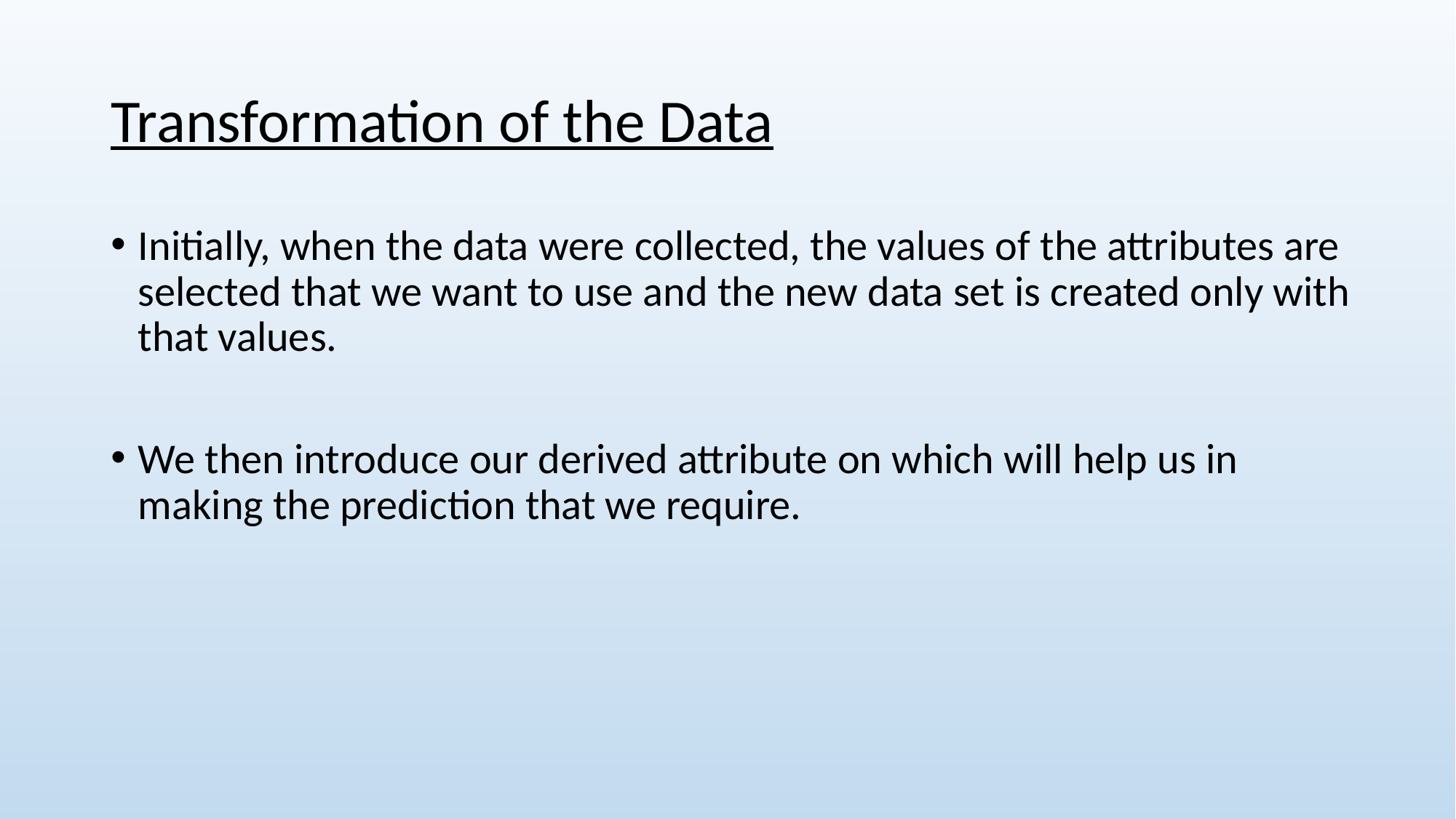

# Transformation of the Data
Initially, when the data were collected, the values of the attributes are selected that we want to use and the new data set is created only with that values.

We then introduce our derived attribute on which will help us in making the prediction that we require.